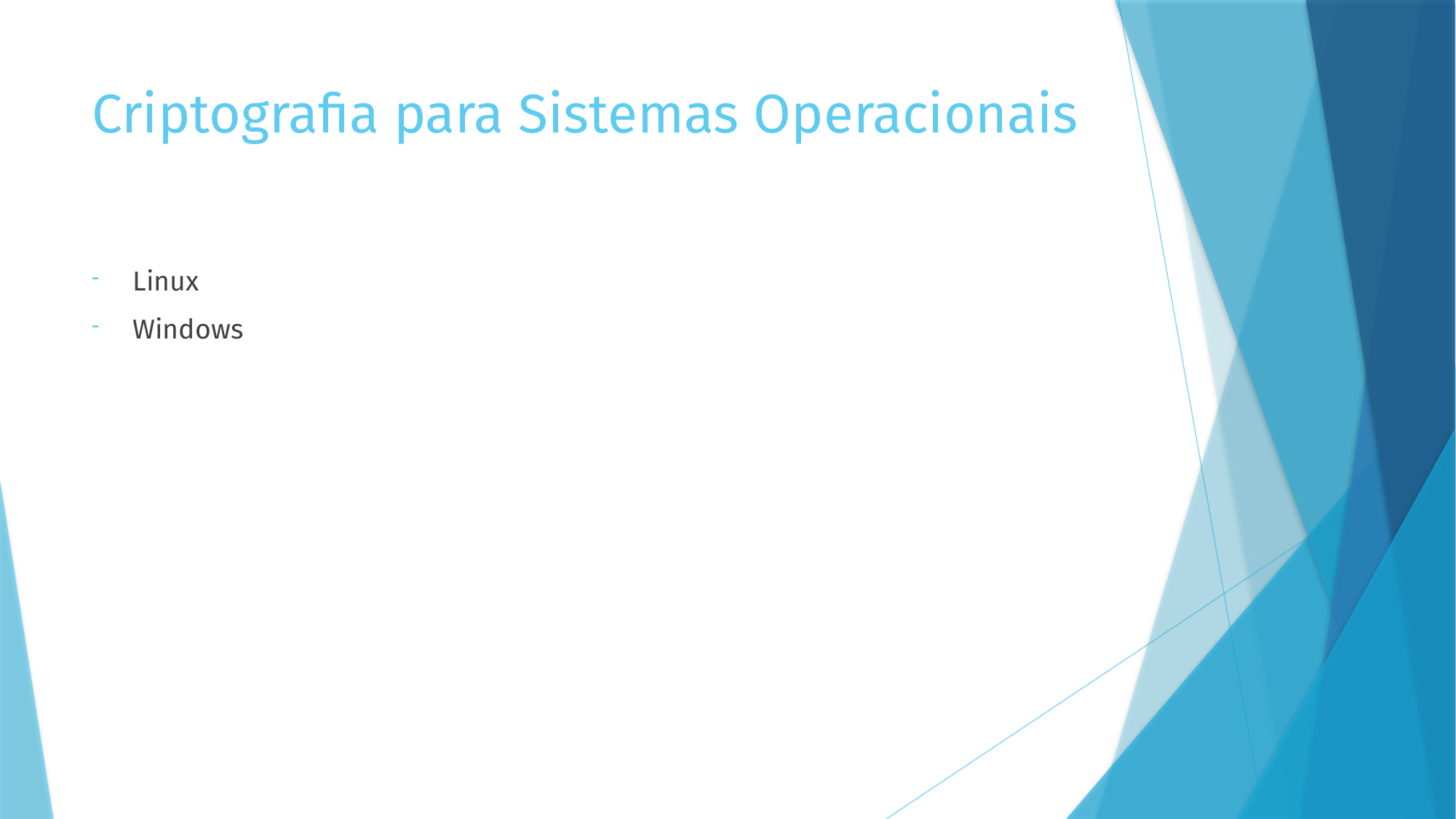

# Criptografia para Sistemas Operacionais
Linux
Windows